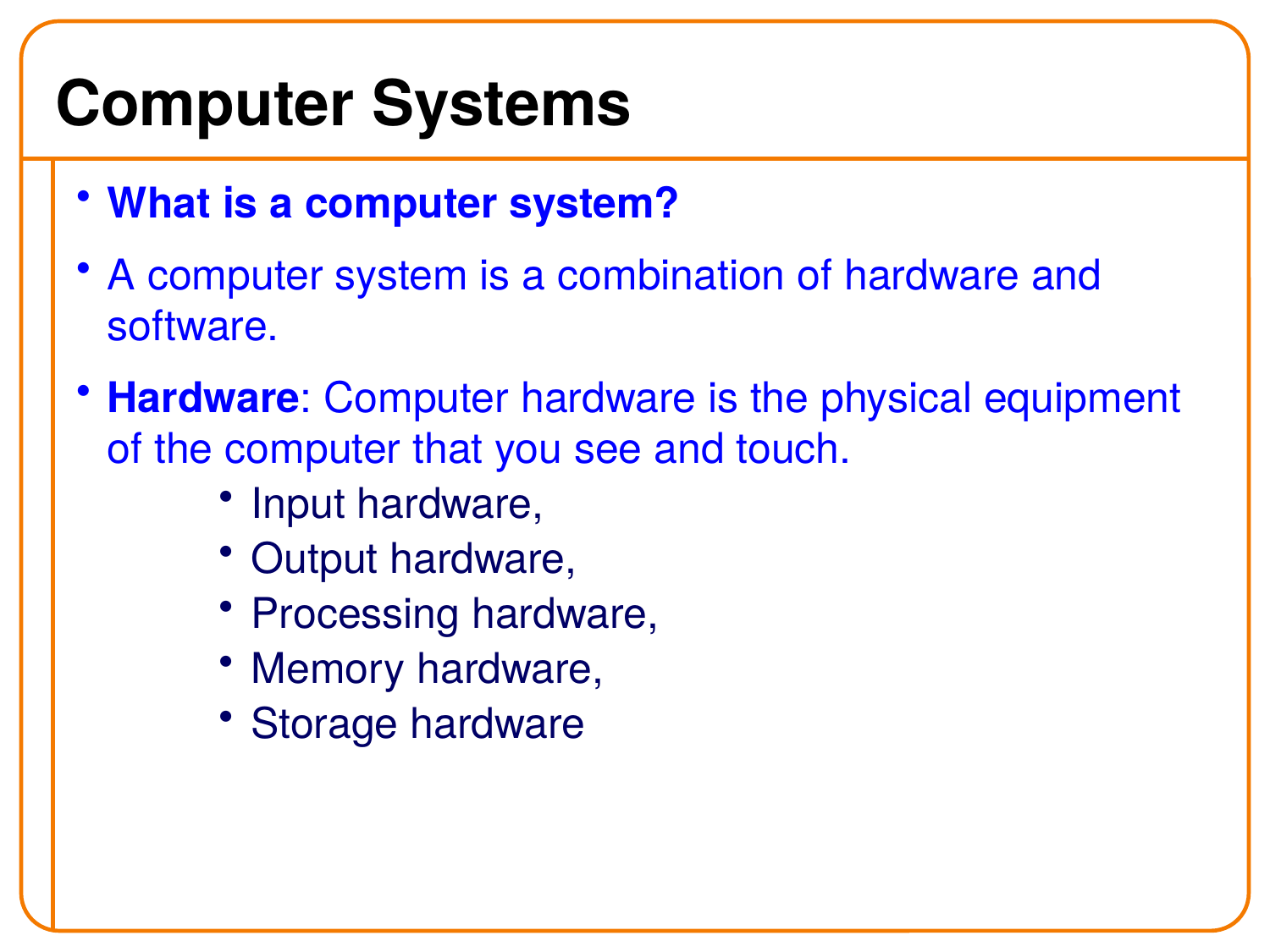

# Computer Systems
What is a computer system?
A computer system is a combination of hardware and software.
Hardware: Computer hardware is the physical equipment of the computer that you see and touch.
Input hardware,
Output hardware,
Processing hardware,
Memory hardware,
Storage hardware